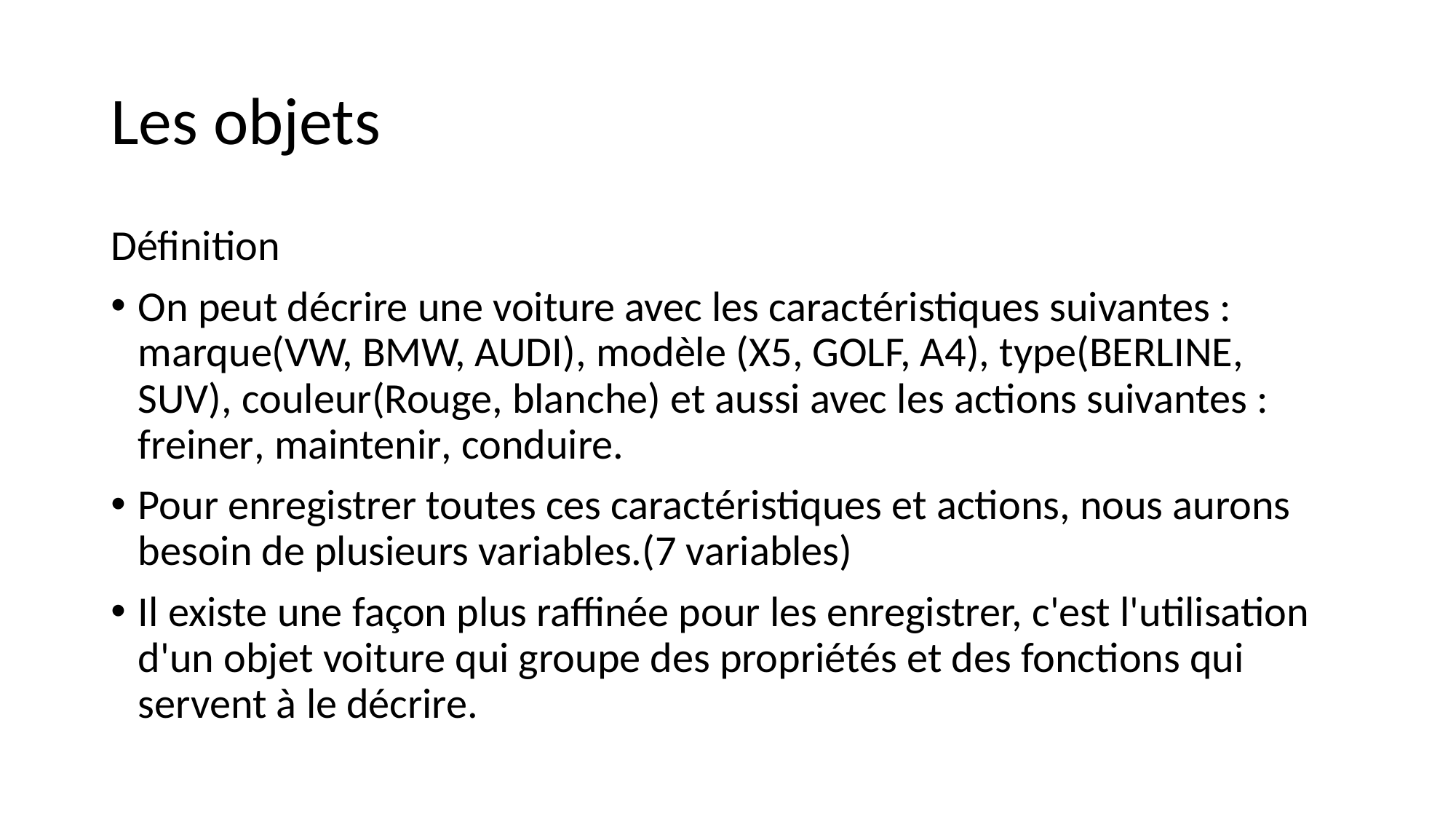

# Les objets
Définition
On peut décrire une voiture avec les caractéristiques suivantes : marque(VW, BMW, AUDI), modèle (X5, GOLF, A4), type(BERLINE, SUV), couleur(Rouge, blanche) et aussi avec les actions suivantes : freiner, maintenir, conduire.
Pour enregistrer toutes ces caractéristiques et actions, nous aurons besoin de plusieurs variables.(7 variables)
Il existe une façon plus raffinée pour les enregistrer, c'est l'utilisation d'un objet voiture qui groupe des propriétés et des fonctions qui servent à le décrire.